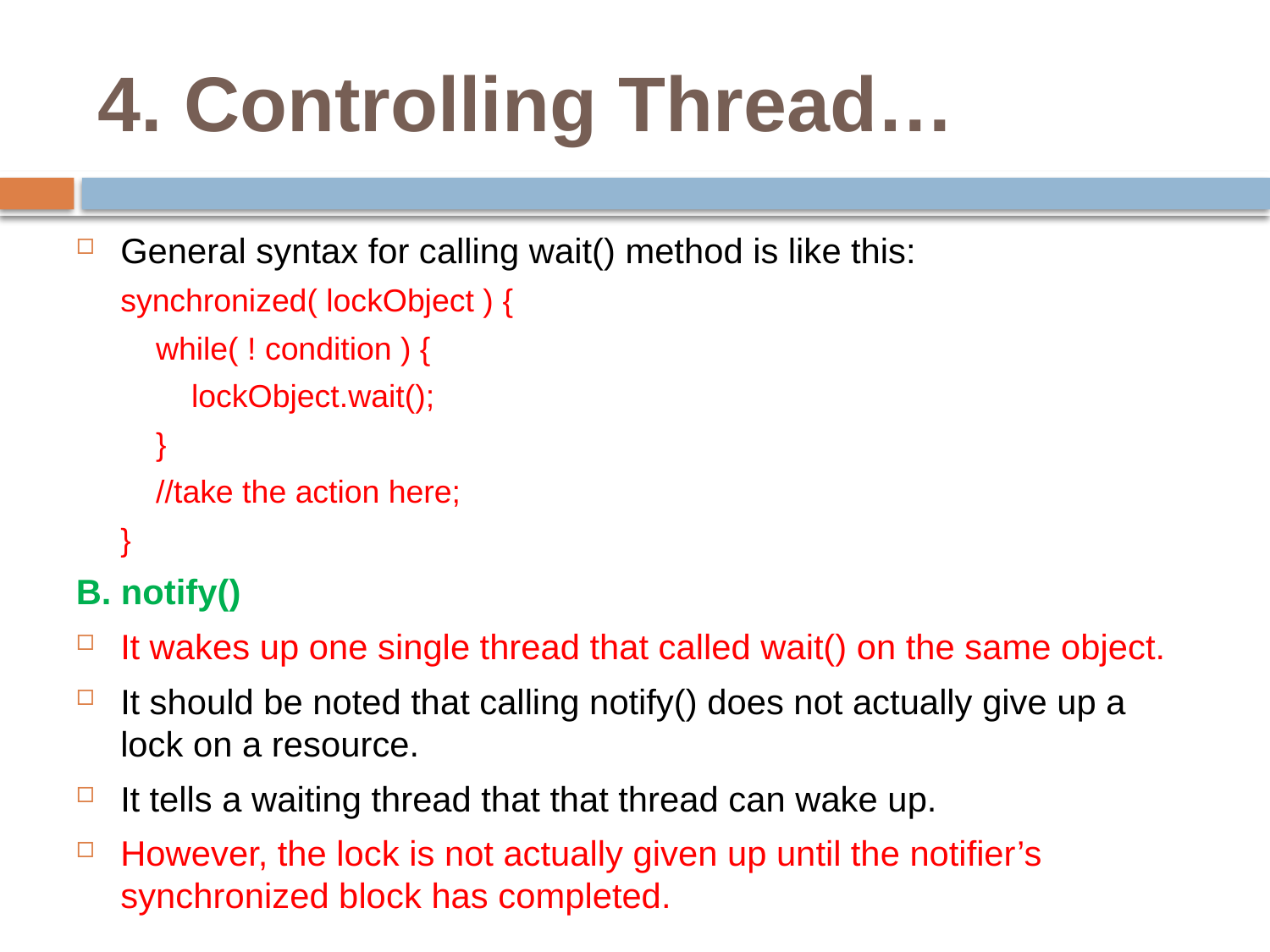

# 4. Controlling Thread…
General syntax for calling wait() method is like this:
synchronized( lockObject ) {
    while( ! condition ) {
        lockObject.wait();
    }
    //take the action here;
}
B. notify()
It wakes up one single thread that called wait() on the same object.
It should be noted that calling notify() does not actually give up a lock on a resource.
It tells a waiting thread that that thread can wake up.
However, the lock is not actually given up until the notifier’s synchronized block has completed.